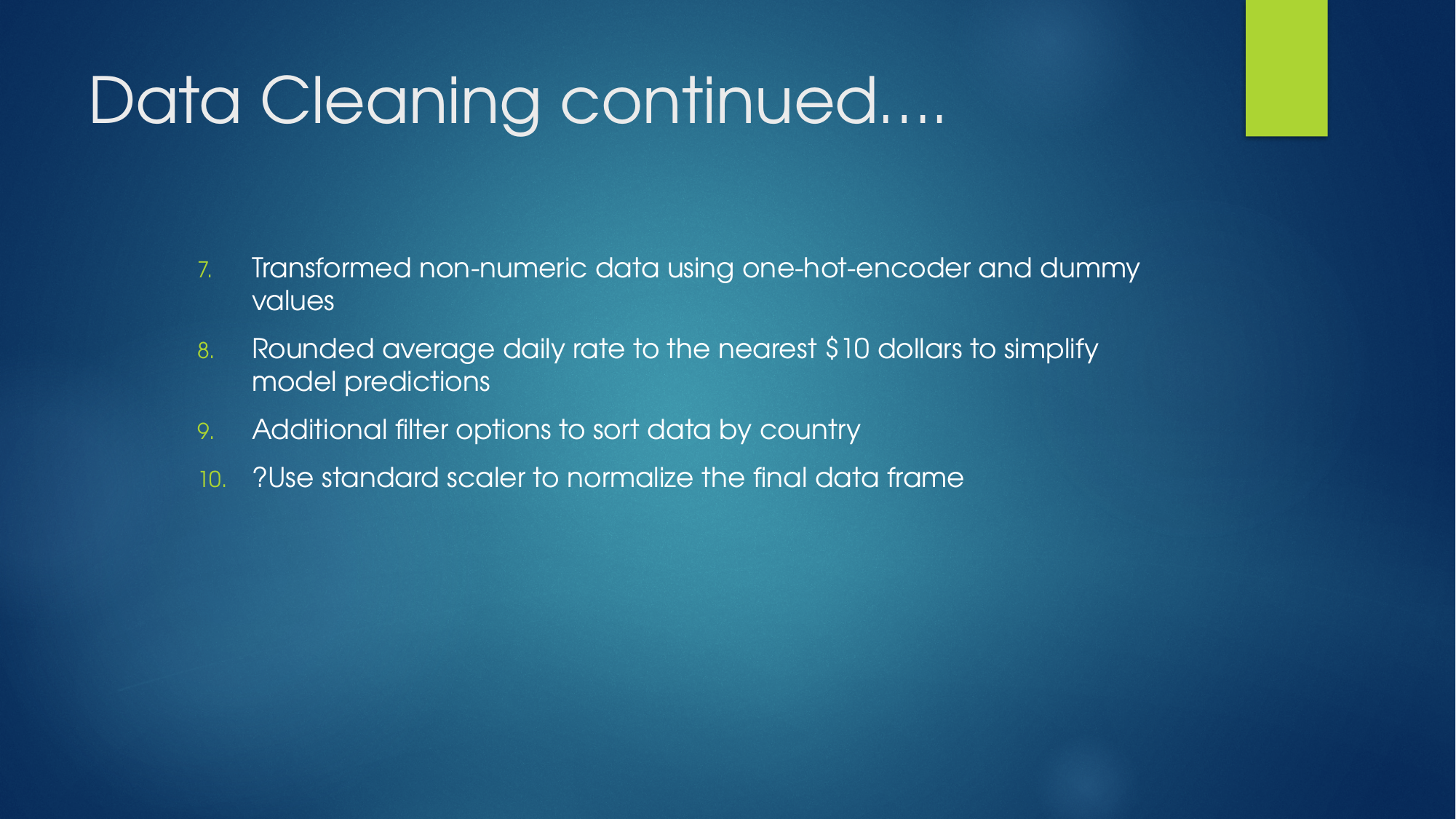

# Data Cleaning continued….
Transformed non-numeric data using one-hot-encoder and dummy values
Rounded average daily rate to the nearest $10 dollars to simplify model predictions
Additional filter options to sort data by country
?Use standard scaler to normalize the final data frame